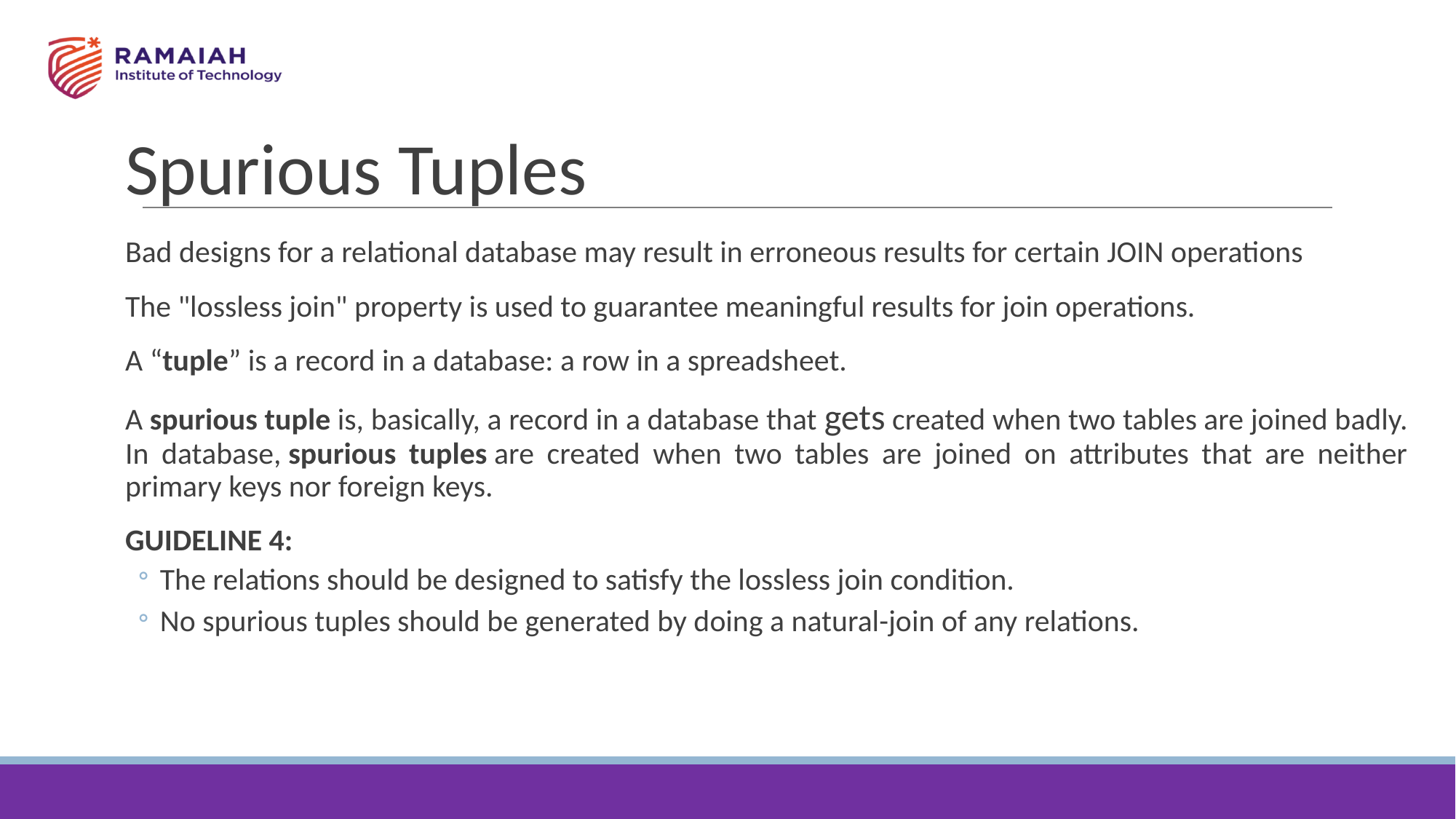

# Spurious Tuples
Bad designs for a relational database may result in erroneous results for certain JOIN operations
The "lossless join" property is used to guarantee meaningful results for join operations.
A “tuple” is a record in a database: a row in a spreadsheet.
A spurious tuple is, basically, a record in a database that gets created when two tables are joined badly. In database, spurious tuples are created when two tables are joined on attributes that are neither primary keys nor foreign keys.
GUIDELINE 4:
The relations should be designed to satisfy the lossless join condition.
No spurious tuples should be generated by doing a natural-join of any relations.